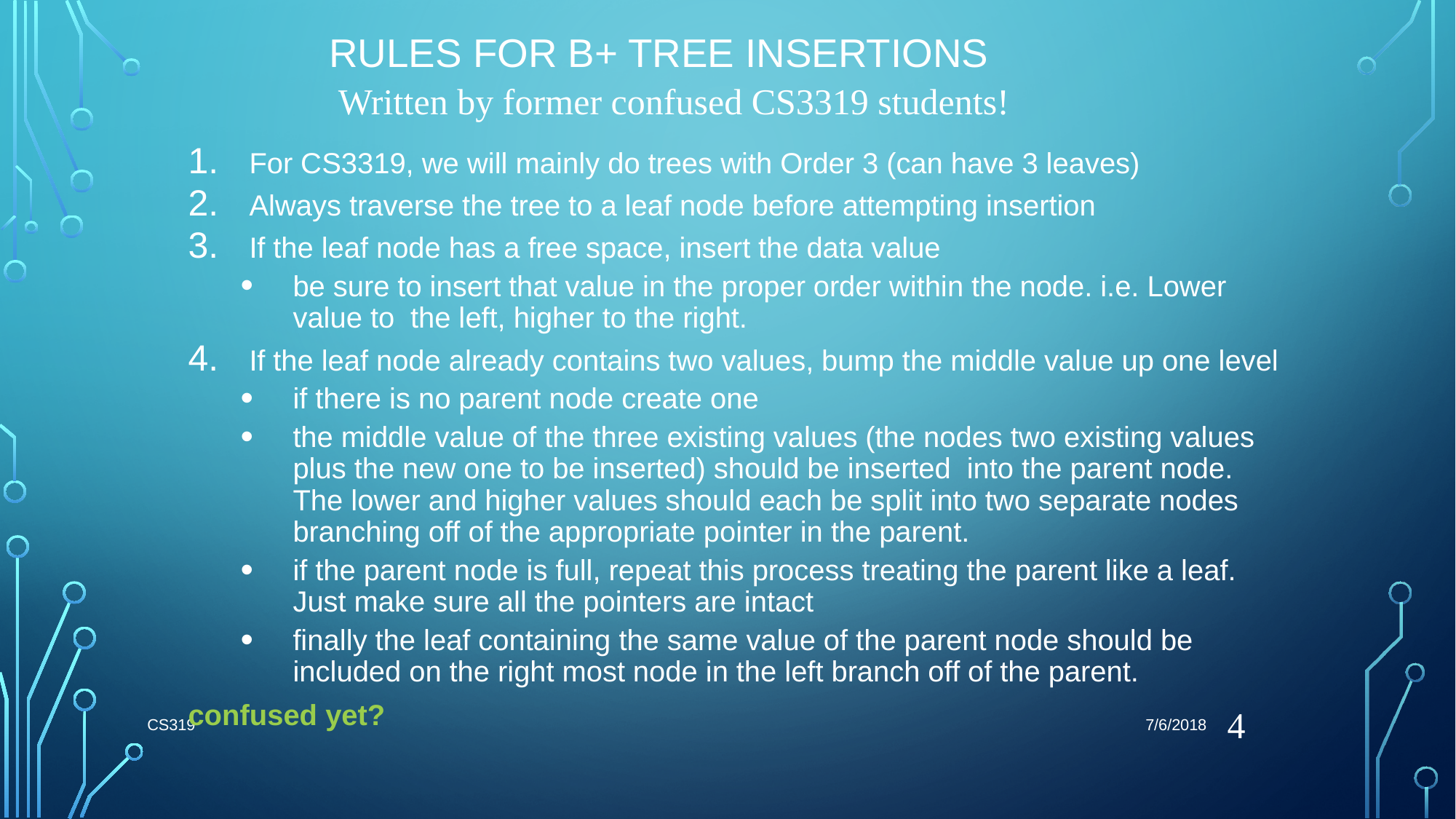

7/6/2018
# Rules for B+ Tree Insertions
Written by former confused CS3319 students!
For CS3319, we will mainly do trees with Order 3 (can have 3 leaves)
Always traverse the tree to a leaf node before attempting insertion
If the leaf node has a free space, insert the data value
be sure to insert that value in the proper order within the node. i.e. Lower value to  the left, higher to the right.
If the leaf node already contains two values, bump the middle value up one level
if there is no parent node create one
the middle value of the three existing values (the nodes two existing values plus the new one to be inserted) should be inserted  into the parent node. The lower and higher values should each be split into two separate nodes branching off of the appropriate pointer in the parent.
if the parent node is full, repeat this process treating the parent like a leaf. Just make sure all the pointers are intact
finally the leaf containing the same value of the parent node should be included on the right most node in the left branch off of the parent.
confused yet?
4
CS319